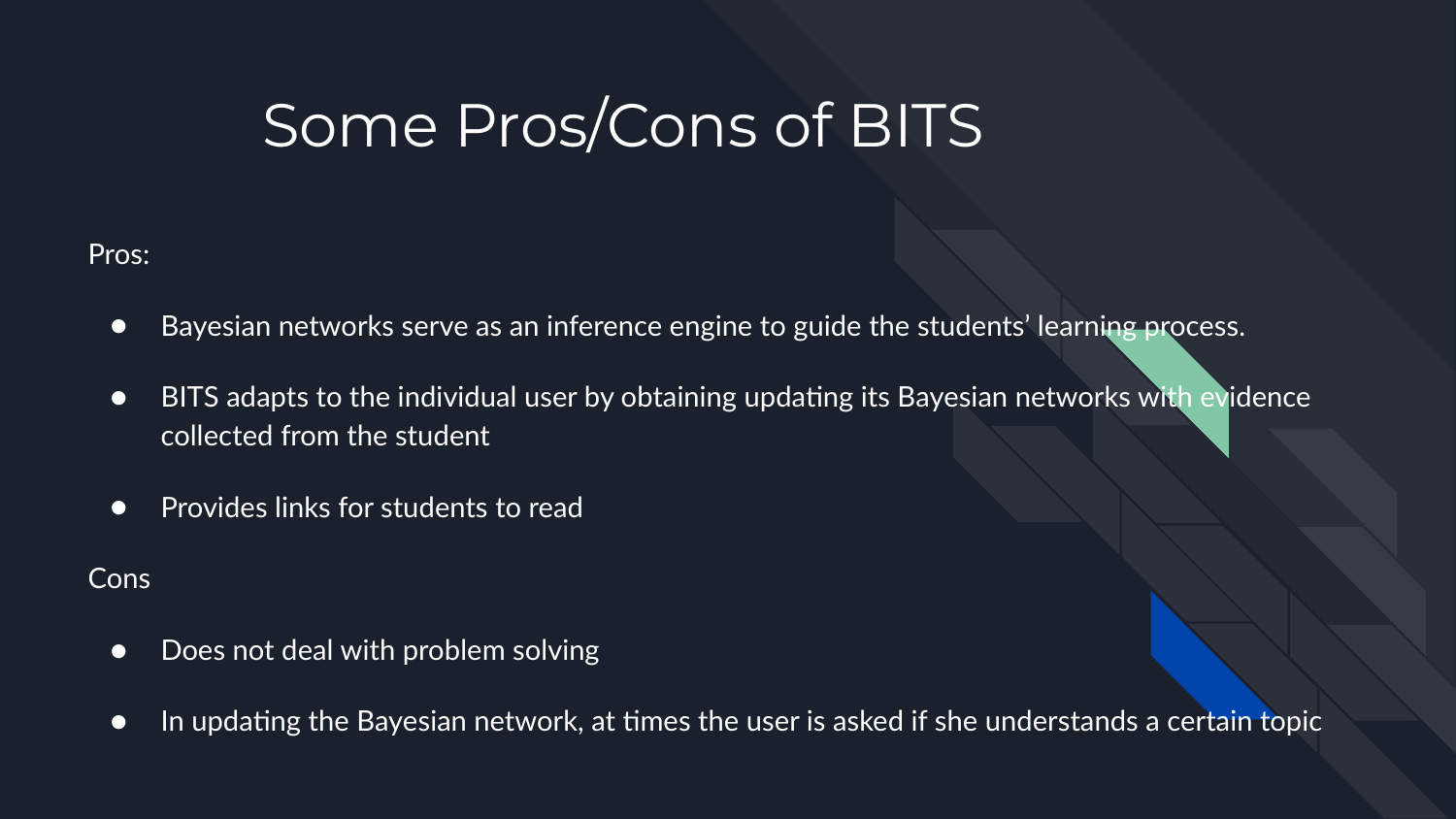

# Some Pros/Cons of BITS
Pros:
Bayesian networks serve as an inference engine to guide the students’ learning process.
BITS adapts to the individual user by obtaining updating its Bayesian networks with evidence collected from the student
Provides links for students to read
Cons
Does not deal with problem solving
In updating the Bayesian network, at times the user is asked if she understands a certain topic